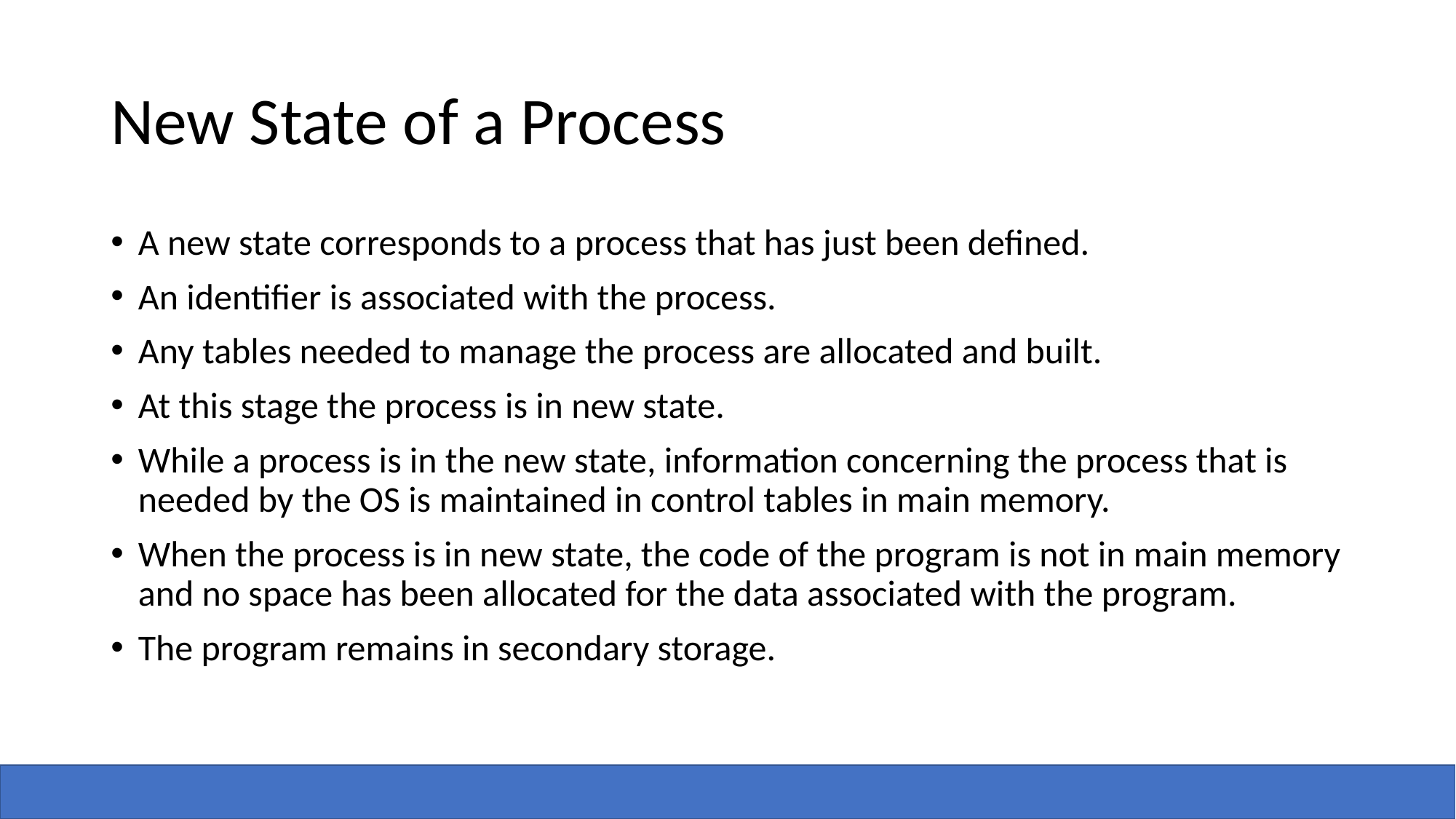

# New State of a Process
A new state corresponds to a process that has just been defined.
An identifier is associated with the process.
Any tables needed to manage the process are allocated and built.
At this stage the process is in new state.
While a process is in the new state, information concerning the process that is needed by the OS is maintained in control tables in main memory.
When the process is in new state, the code of the program is not in main memory and no space has been allocated for the data associated with the program.
The program remains in secondary storage.